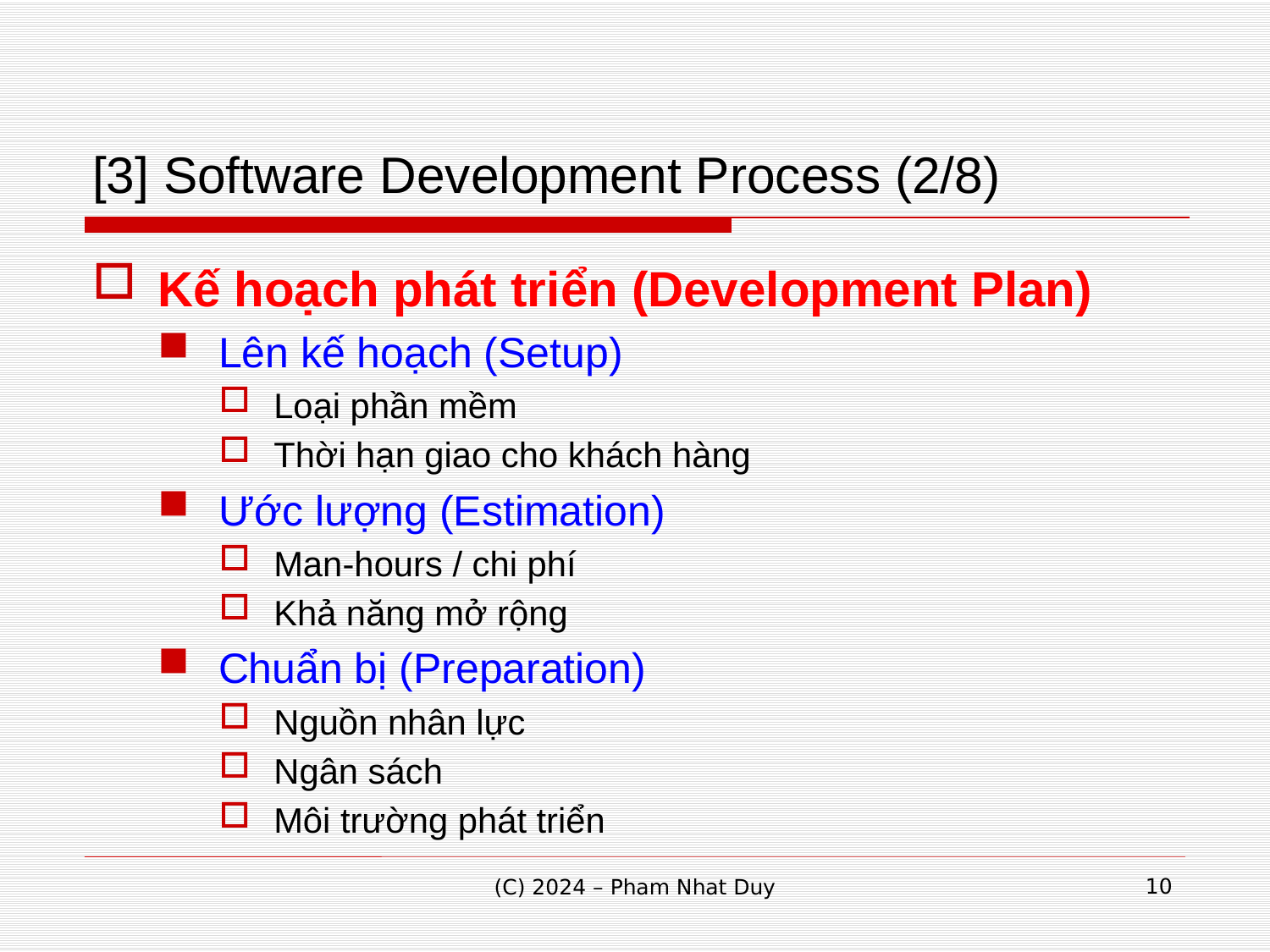

# [3] Software Development Process (2/8)
Kế hoạch phát triển (Development Plan)
Lên kế hoạch (Setup)
Loại phần mềm
Thời hạn giao cho khách hàng
Ước lượng (Estimation)
Man-hours / chi phí
Khả năng mở rộng
Chuẩn bị (Preparation)
Nguồn nhân lực
Ngân sách
Môi trường phát triển
10
(C) 2024 – Pham Nhat Duy